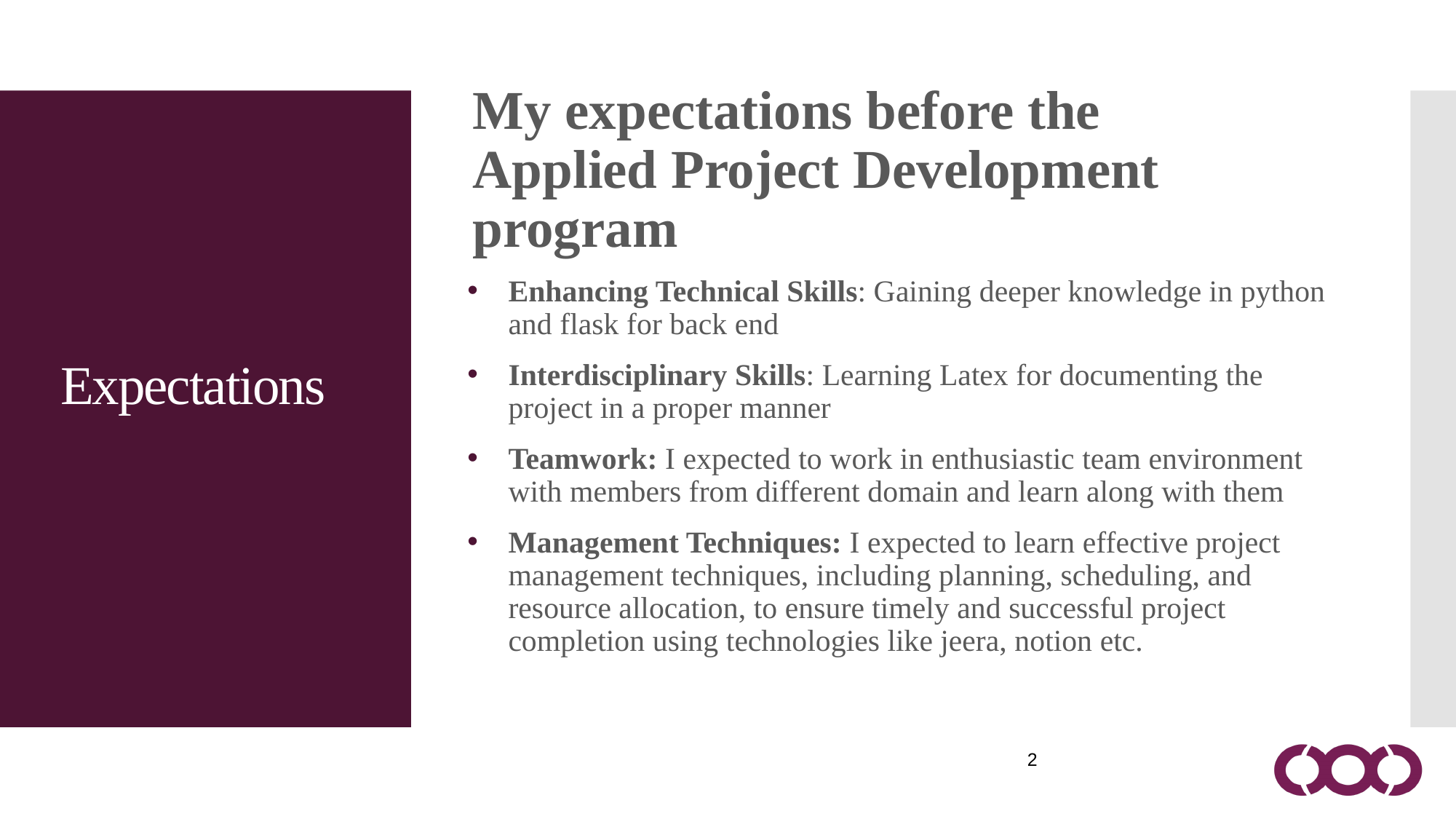

2
My expectations before the Applied Project Development program
Enhancing Technical Skills: Gaining deeper knowledge in python and flask for back end
Interdisciplinary Skills: Learning Latex for documenting the project in a proper manner
Teamwork: I expected to work in enthusiastic team environment with members from different domain and learn along with them
Management Techniques: I expected to learn effective project management techniques, including planning, scheduling, and resource allocation, to ensure timely and successful project completion using technologies like jeera, notion etc.
Expectations